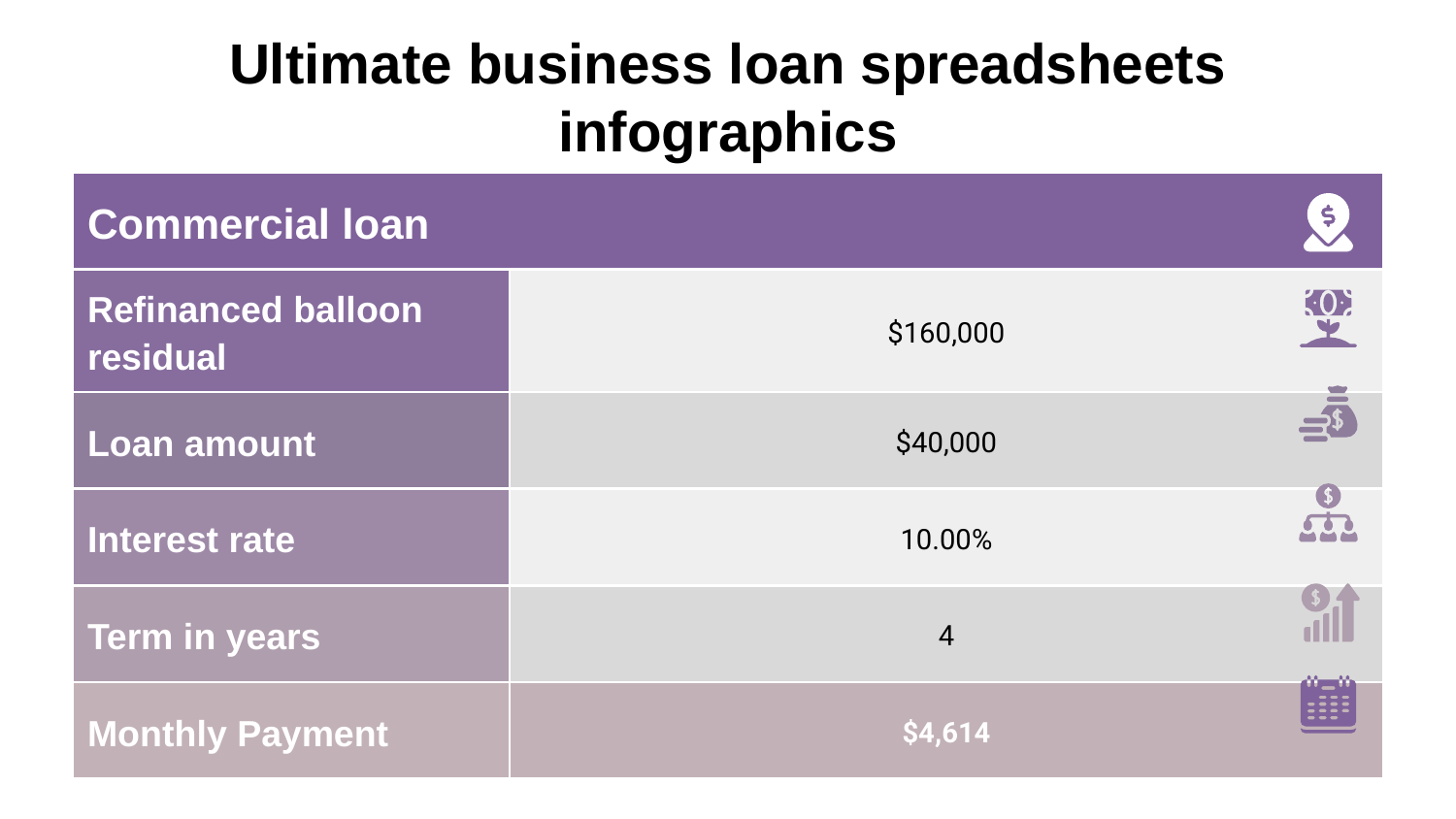

# Ultimate business loan spreadsheets infographics
| Commercial loan |  |  |
| --- | --- | --- |
| Refinanced balloon residual | $160,000 |  |
| Loan amount | $40,000 |  |
| Interest rate | 10.00% |  |
| Term in years | 4 |  |
| Monthly Payment | $4,614 |  |